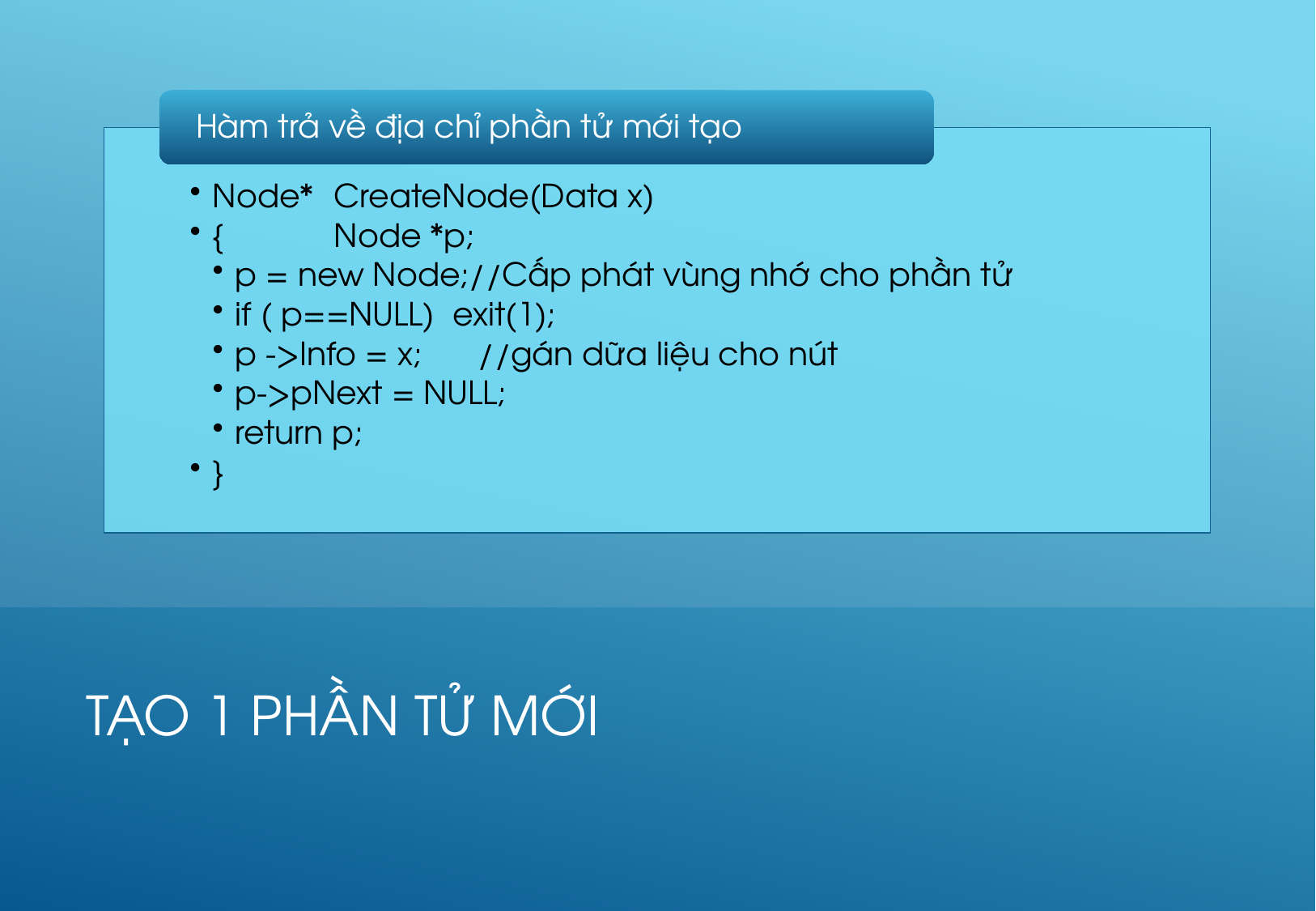

Node*	CreateNode(Data x)
{	Node *p;
p = new Node;//Cấp phát vùng nhớ cho phần tử
if ( p==NULL)  exit(1);
p ->Info = x; 	//gán dữa liệu cho nút
p->pNext = NULL;
return p;
}
Hàm trả về địa chỉ phần tử mới tạo
# Tạo 1 phần tử mới